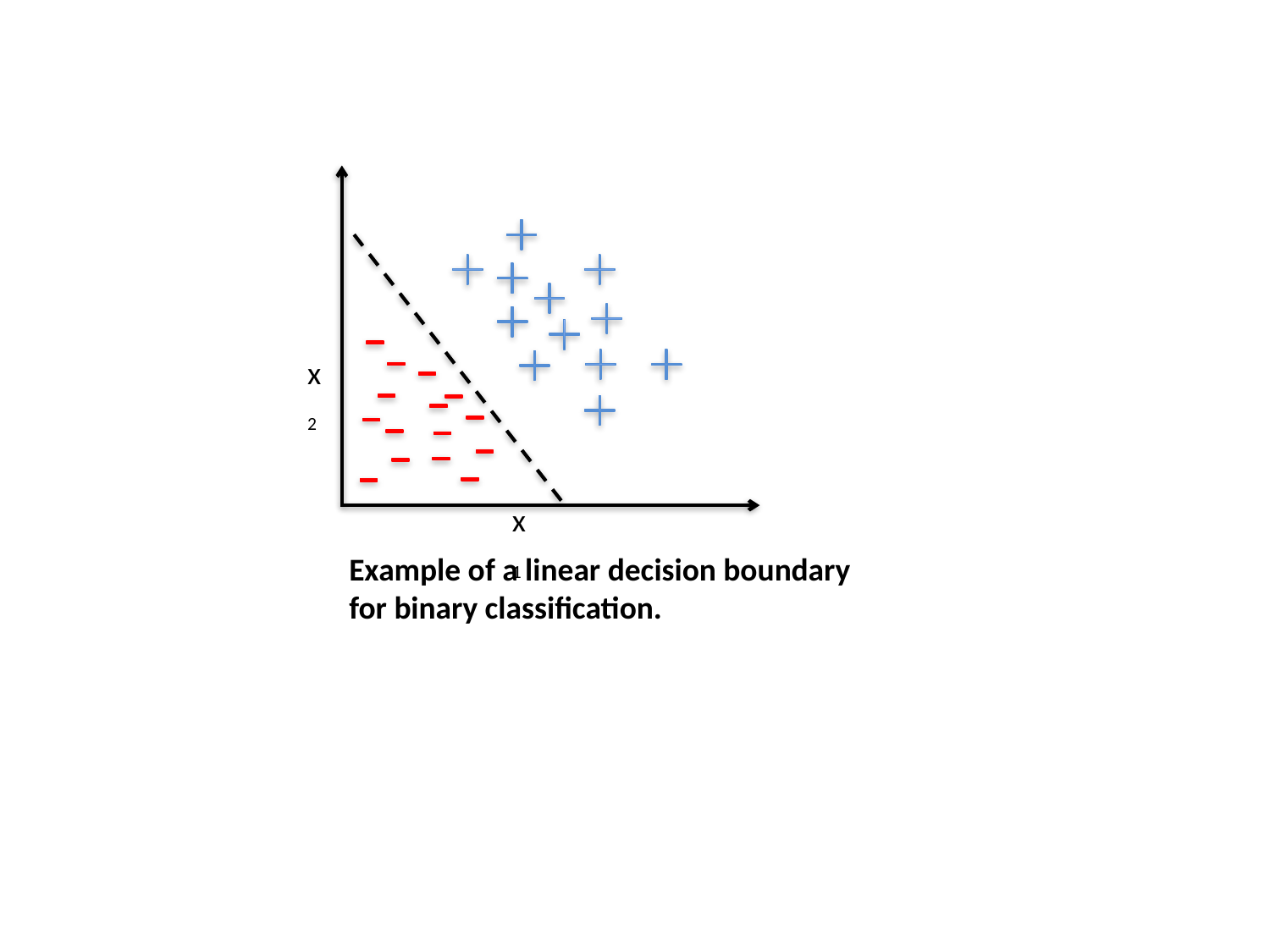

x2

x1
Example of a linear decision boundary
for binary classification.